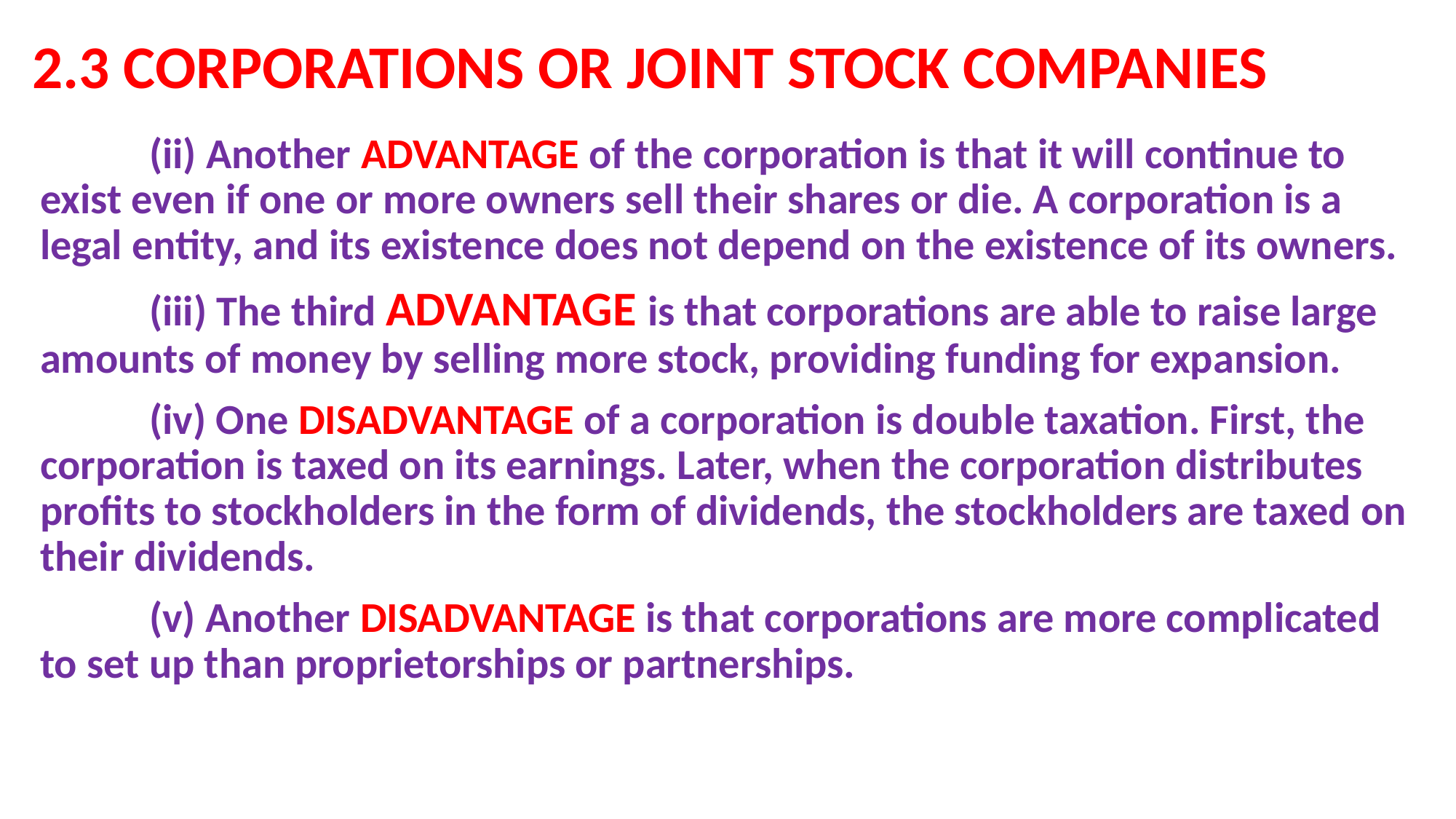

# 2.3 CORPORATIONS OR JOINT STOCK COMPANIES
	(ii) Another ADVANTAGE of the corporation is that it will continue to exist even if one or more owners sell their shares or die. A corporation is a legal entity, and its existence does not depend on the existence of its owners.
	(iii) The third ADVANTAGE is that corporations are able to raise large amounts of money by selling more stock, providing funding for expansion.
	(iv) One DISADVANTAGE of a corporation is double taxation. First, the corporation is taxed on its earnings. Later, when the corporation distributes profits to stockholders in the form of dividends, the stockholders are taxed on their dividends.
	(v) Another DISADVANTAGE is that corporations are more complicated to set up than proprietorships or partnerships.